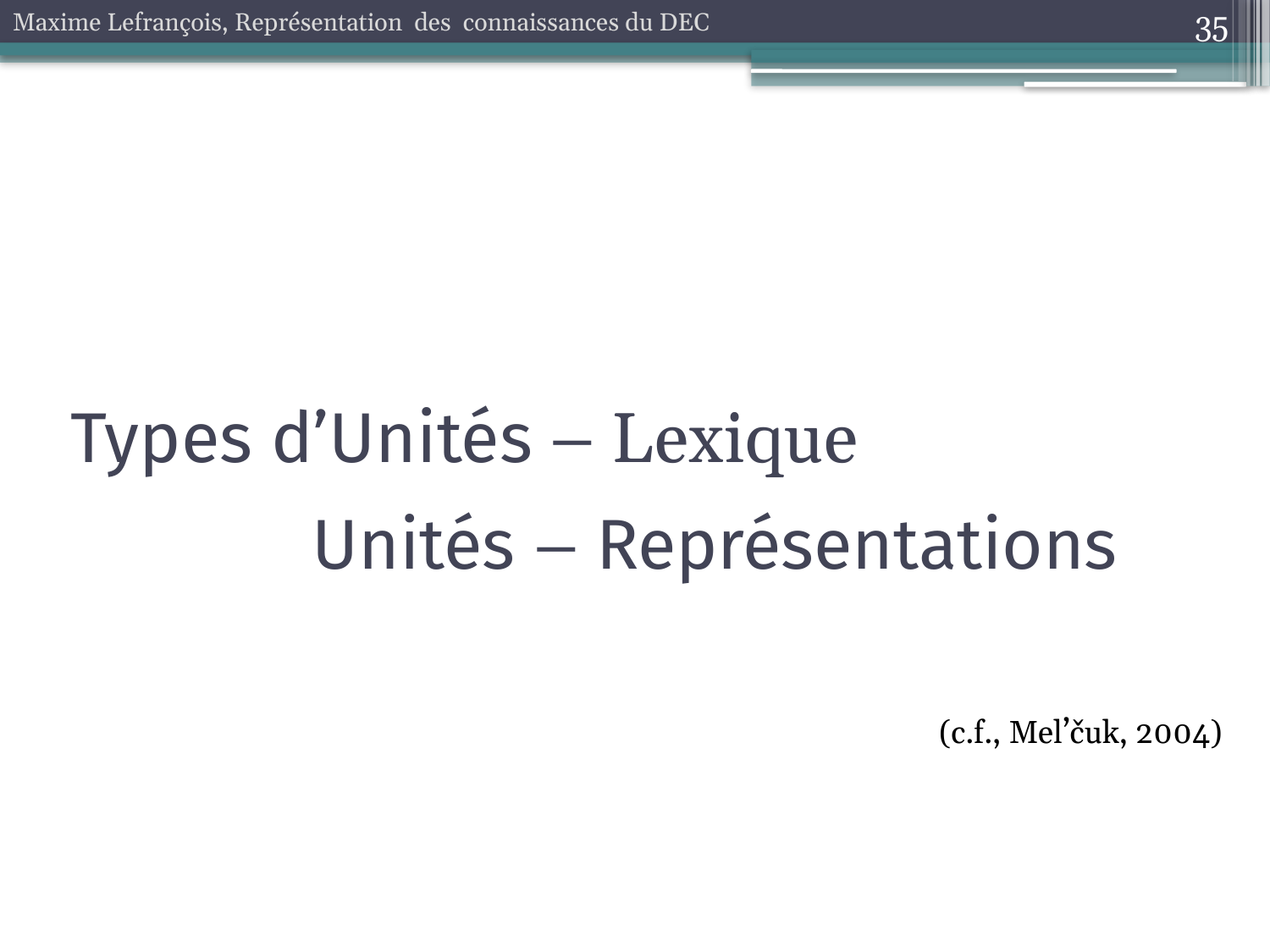

Maxime Lefrançois, Représentation  des  connaissances du DEC
35
Types d’Unités – Lexique
Unités – Représentations
(c.f., Mel’čuk, 2004)